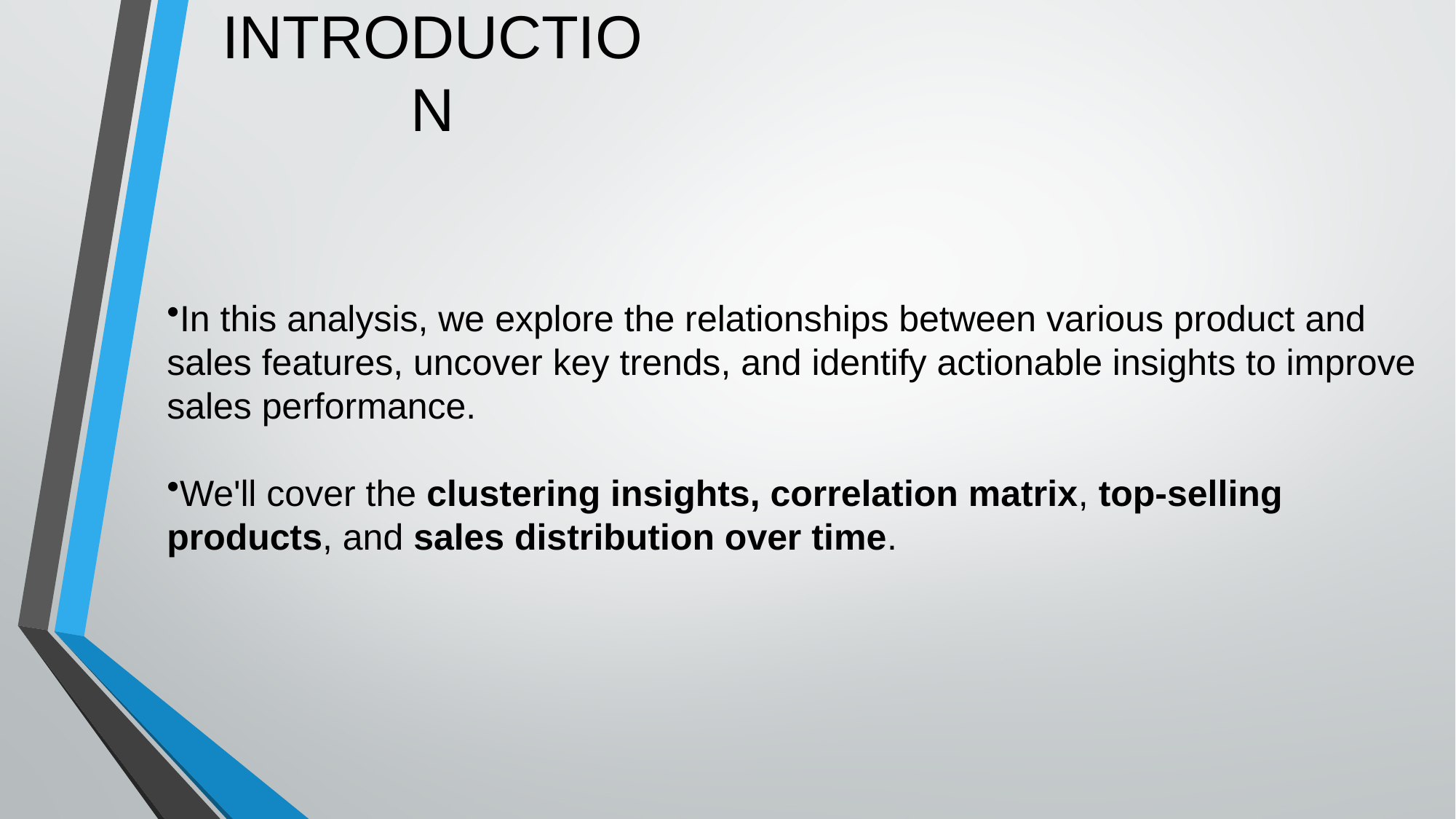

# INTRODUCTION

In this analysis, we explore the relationships between various product and sales features, uncover key trends, and identify actionable insights to improve sales performance.

We'll cover the clustering insights, correlation matrix, top-selling products, and sales distribution over time.